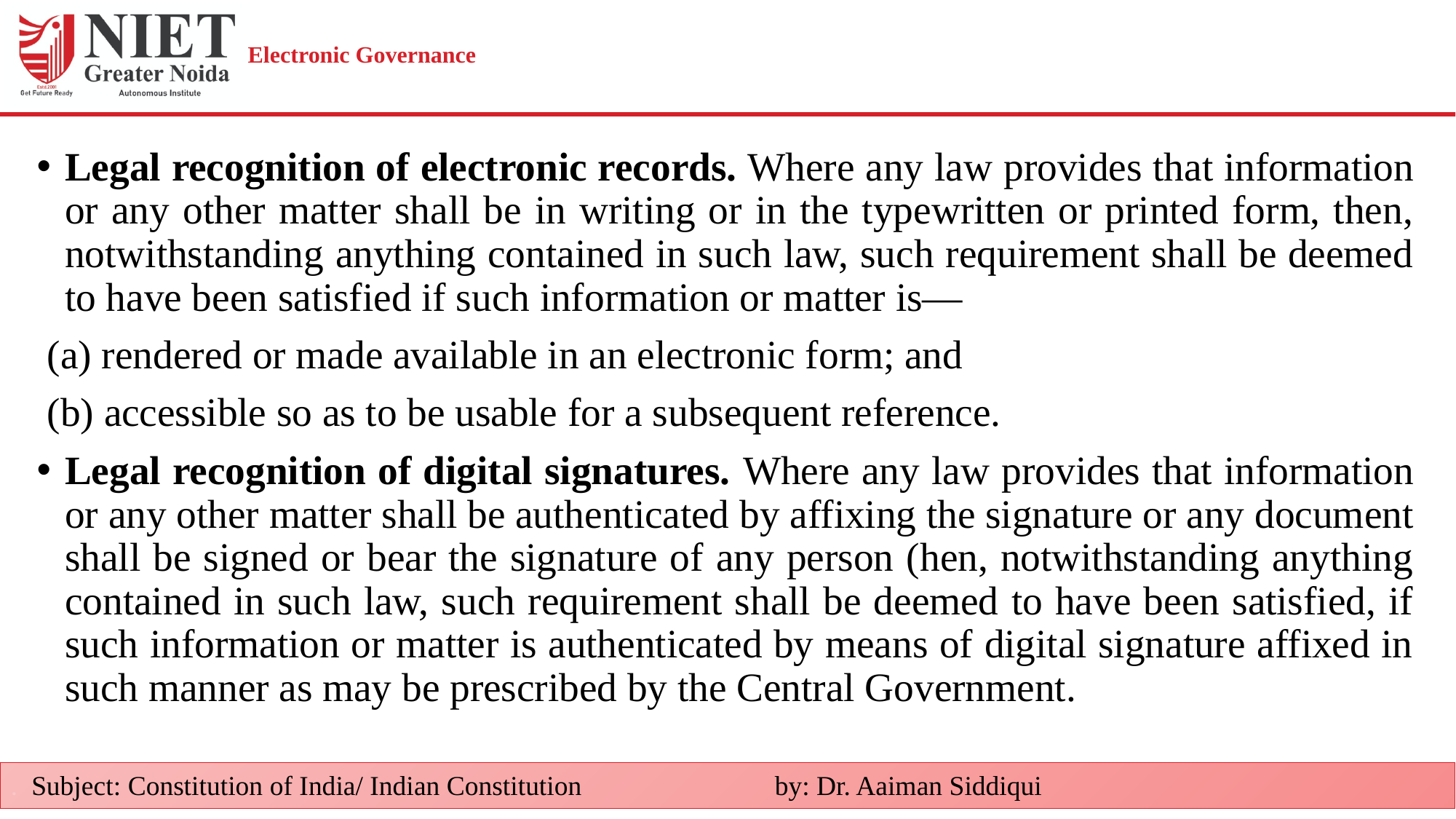

# Electronic Governance
Legal recognition of electronic records. Where any law provides that information or any other matter shall be in writing or in the typewritten or printed form, then, notwithstanding anything contained in such law, such requirement shall be deemed to have been satisfied if such information or matter is—
 (a) rendered or made available in an electronic form; and
 (b) accessible so as to be usable for a subsequent reference.
Legal recognition of digital signatures. Where any law provides that information or any other matter shall be authenticated by affixing the signature or any document shall be signed or bear the signature of any person (hen, notwithstanding anything contained in such law, such requirement shall be deemed to have been satisfied, if such information or matter is authenticated by means of digital signature affixed in such manner as may be prescribed by the Central Government.